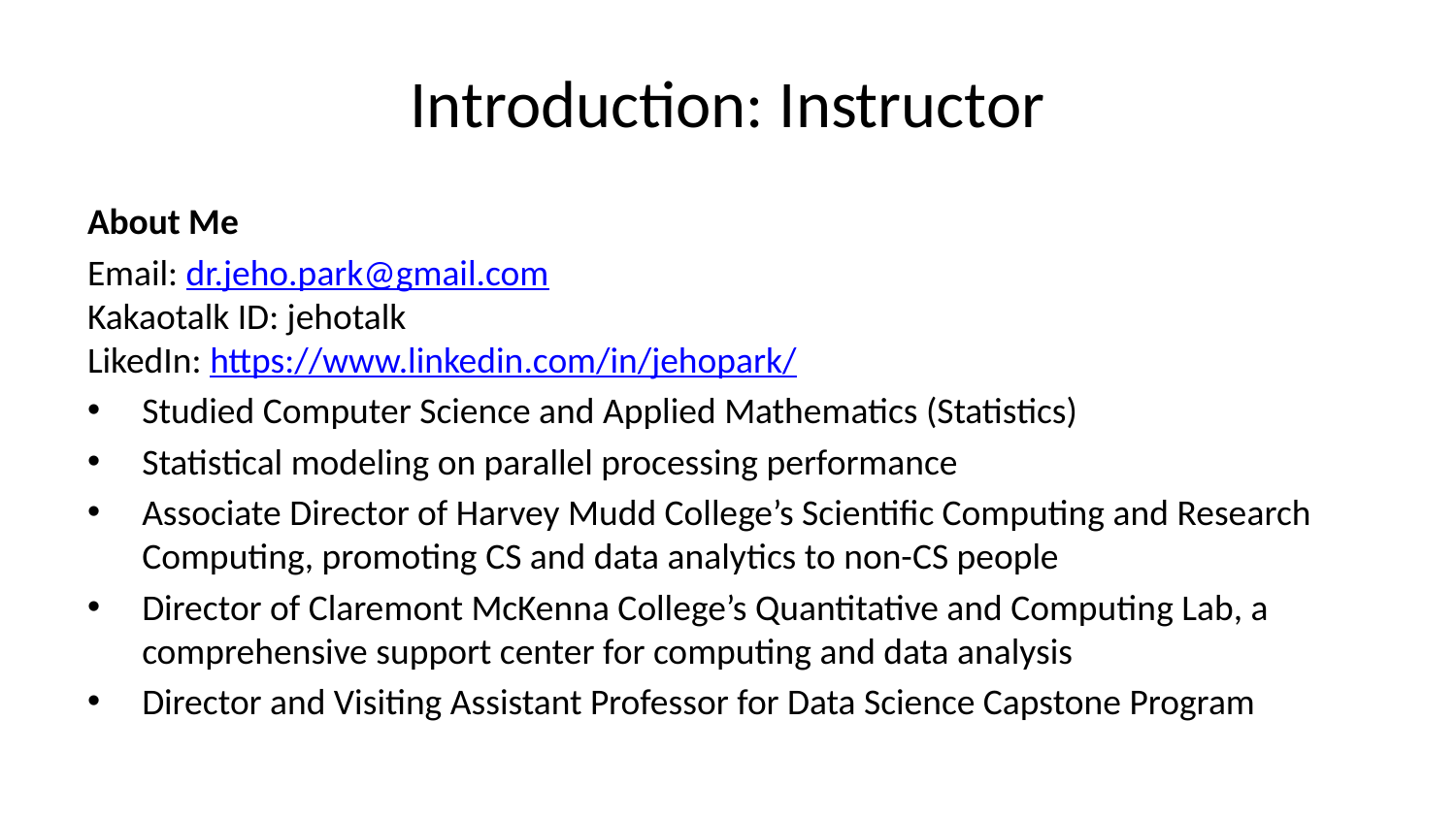

# Introduction: Instructor
About Me
Email: dr.jeho.park@gmail.com
Kakaotalk ID: jehotalk
LikedIn: https://www.linkedin.com/in/jehopark/
Studied Computer Science and Applied Mathematics (Statistics)
Statistical modeling on parallel processing performance
Associate Director of Harvey Mudd College’s Scientific Computing and Research Computing, promoting CS and data analytics to non-CS people
Director of Claremont McKenna College’s Quantitative and Computing Lab, a comprehensive support center for computing and data analysis
Director and Visiting Assistant Professor for Data Science Capstone Program